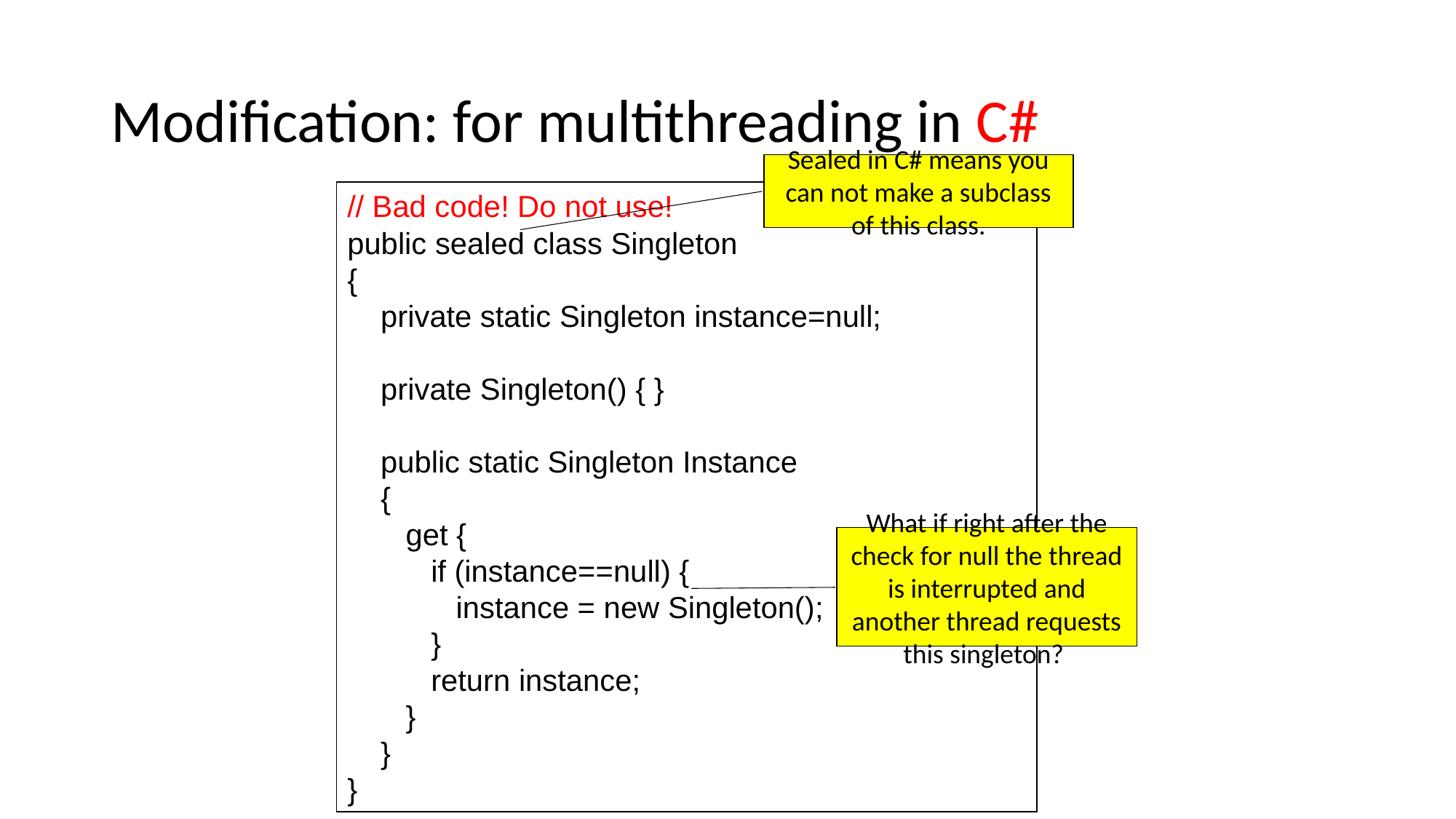

# Modification: for multithreading in C#
Sealed in C# means you can not make a subclass of this class.
// Bad code! Do not use!
public sealed class Singleton
{
    private static Singleton instance=null;

    private Singleton() { }

    public static Singleton Instance
    {
       get {
          if (instance==null) {
             instance = new Singleton();
          }
          return instance;
       }
    }
}
What if right after the check for null the thread is interrupted and another thread requests this singleton?